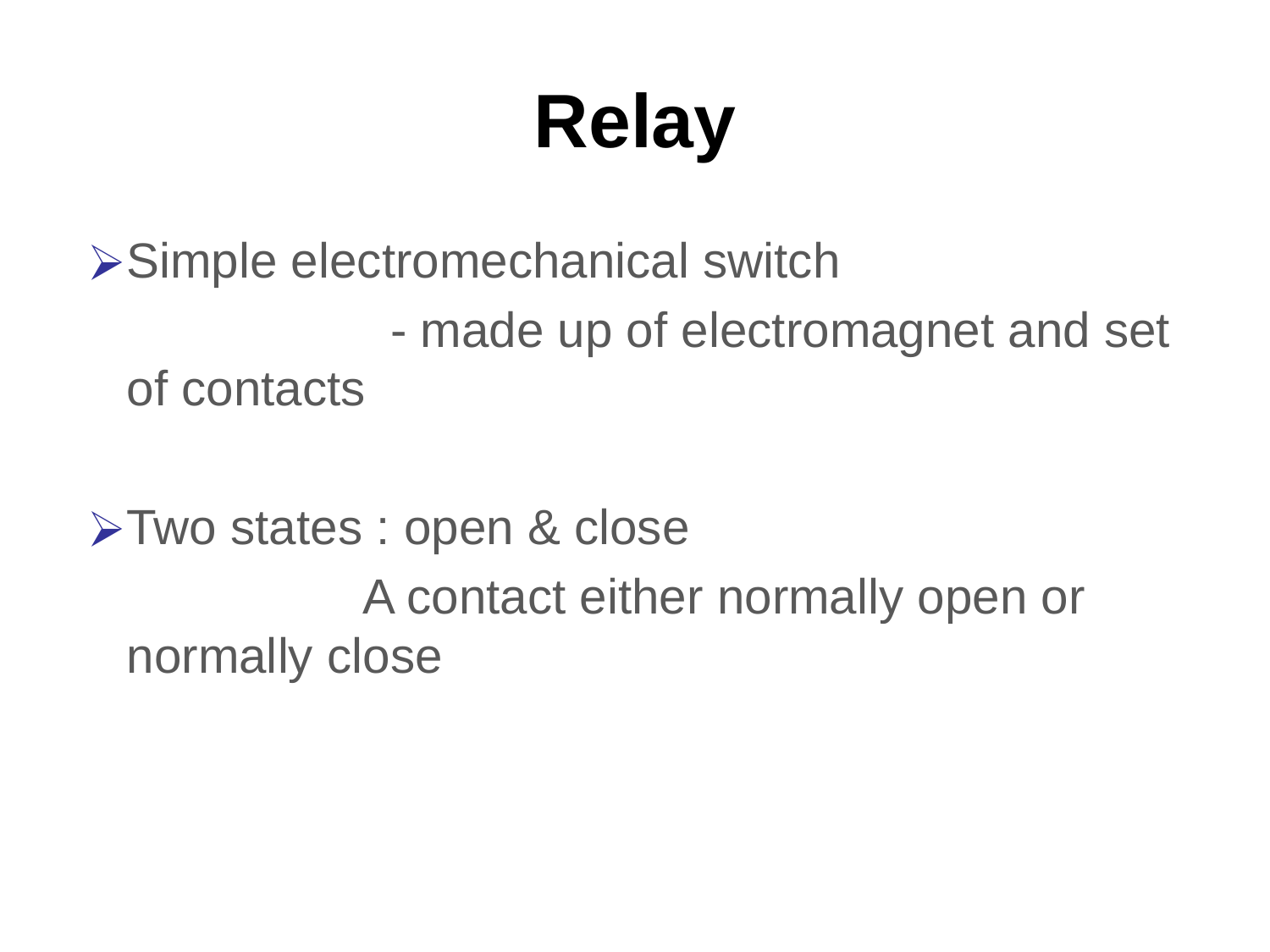

Relay
Simple electromechanical switch
                      - made up of electromagnet and set of contacts

Two states : open & close
                    A contact either normally open or normally close